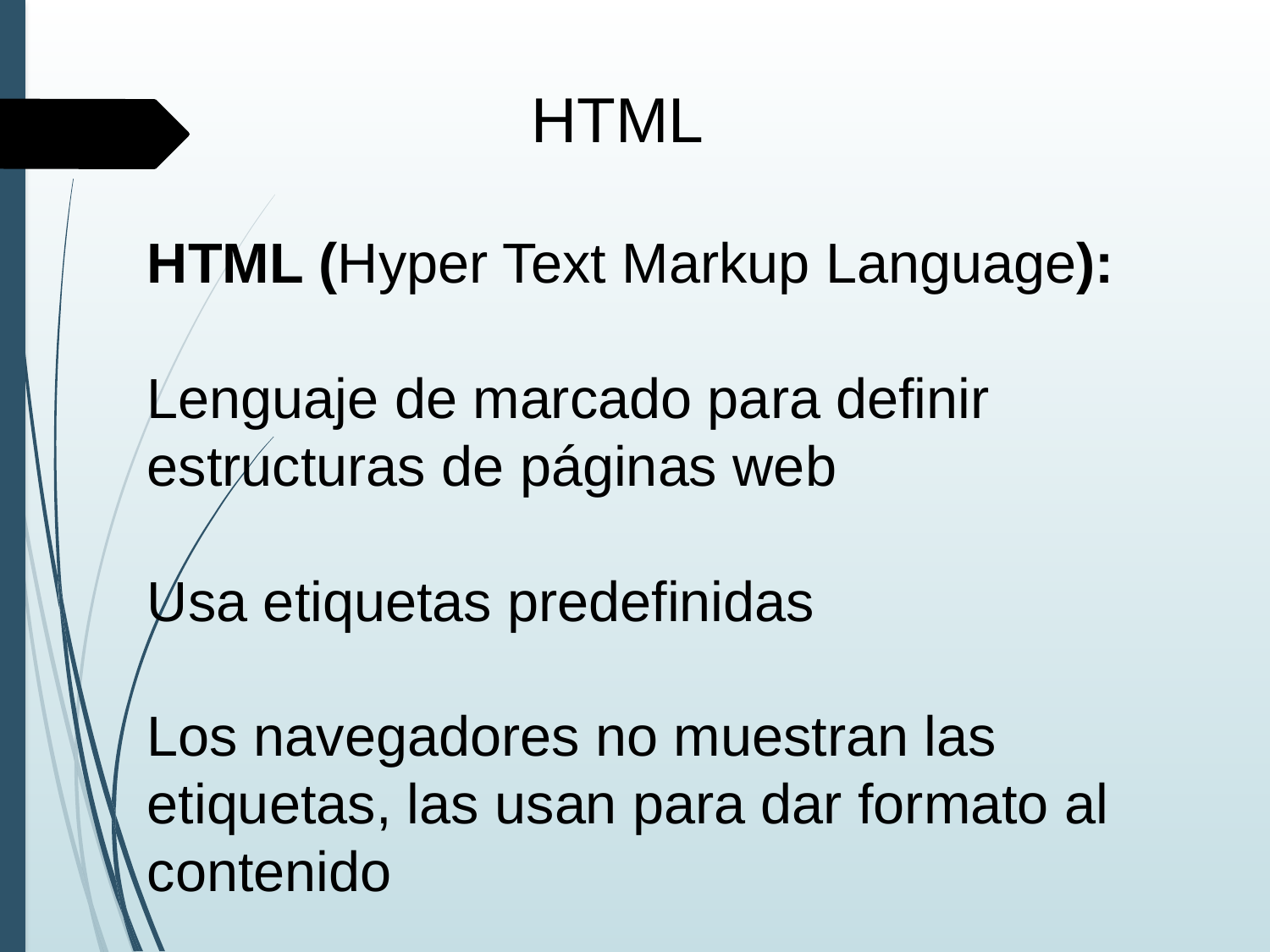

HTML
HTML (Hyper Text Markup Language):

Lenguaje de marcado para definir estructuras de páginas web

Usa etiquetas predefinidas

Los navegadores no muestran las etiquetas, las usan para dar formato al contenido